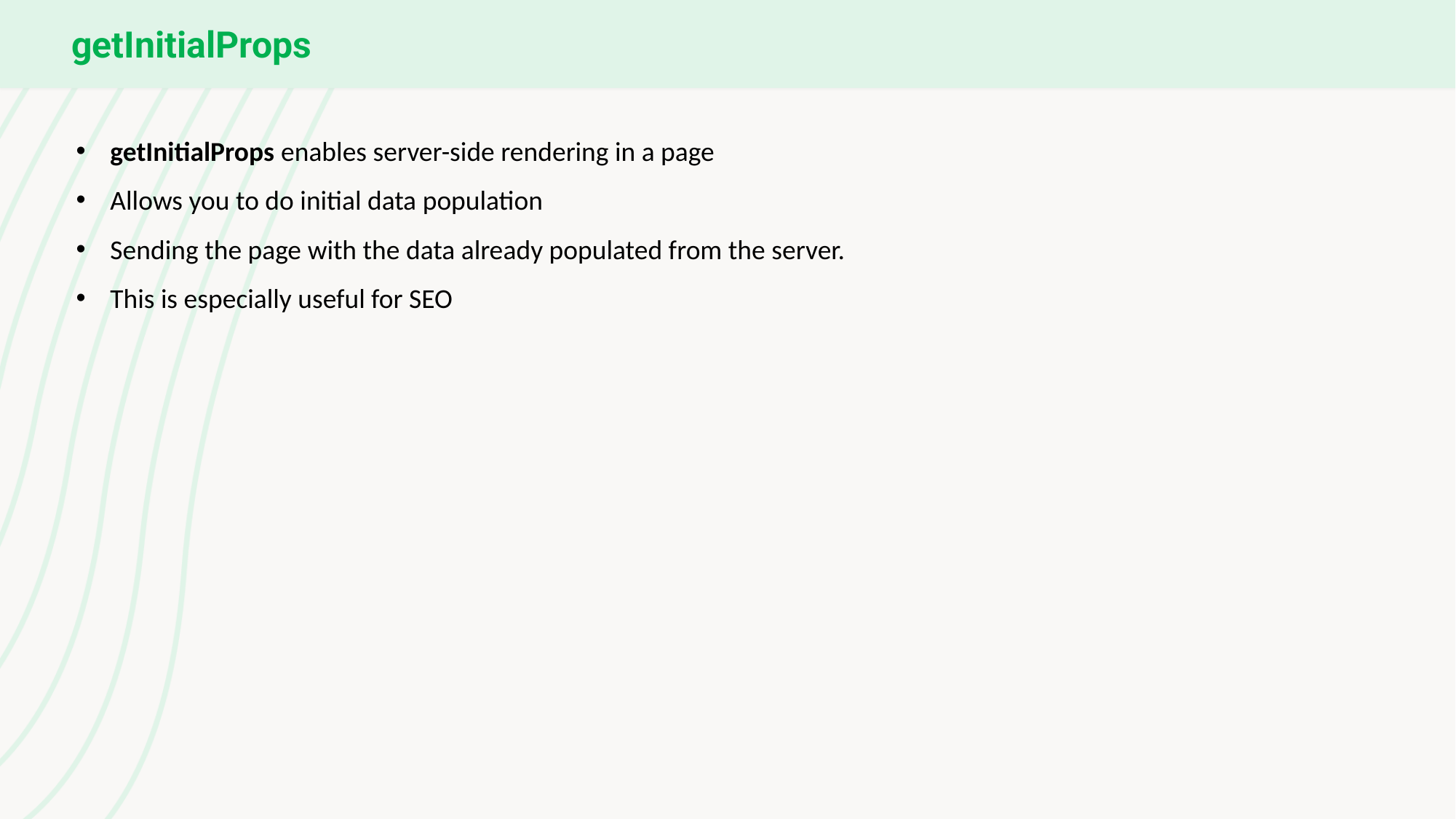

getInitialProps
getInitialProps enables server-side rendering in a page
Allows you to do initial data population
Sending the page with the data already populated from the server.
This is especially useful for SEO